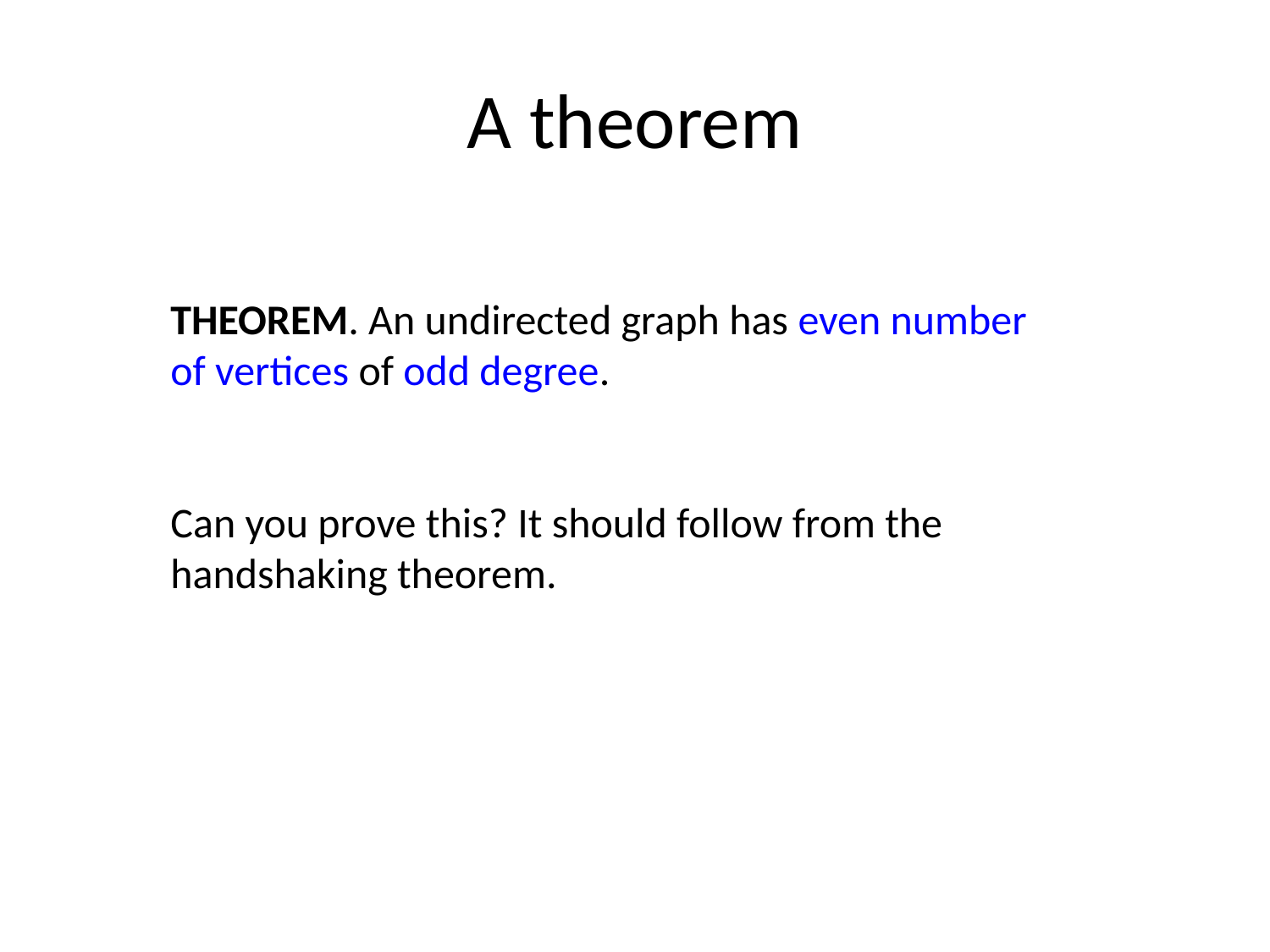

# A theorem
THEOREM. An undirected graph has even number
of vertices of odd degree.

Can you prove this? It should follow from the
handshaking theorem.